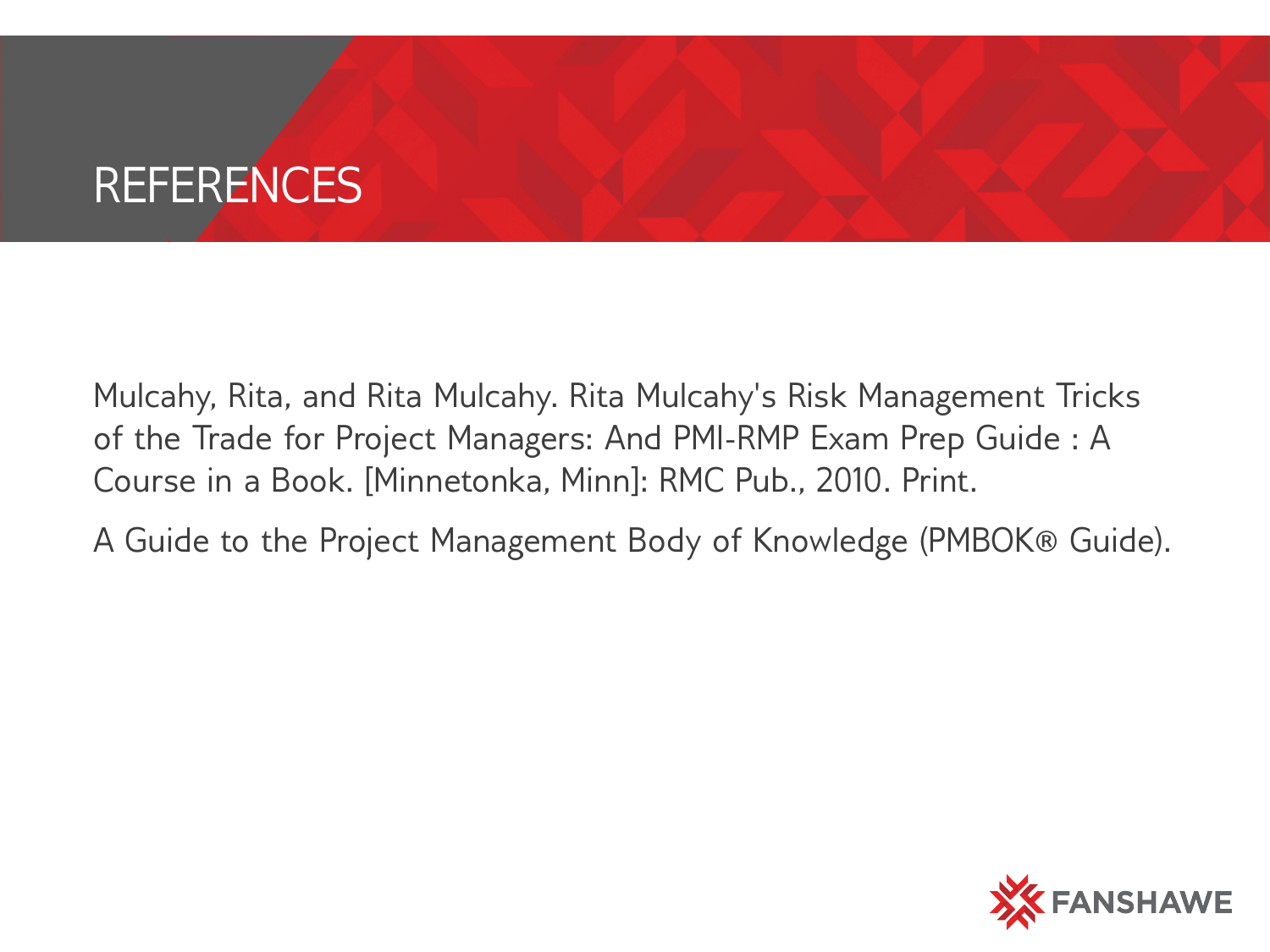

# References
Mulcahy, Rita, and Rita Mulcahy. Rita Mulcahy's Risk Management Tricks of the Trade for Project Managers: And PMI-RMP Exam Prep Guide : A Course in a Book. [Minnetonka, Minn]: RMC Pub., 2010. Print.
A Guide to the Project Management Body of Knowledge (PMBOK® Guide).